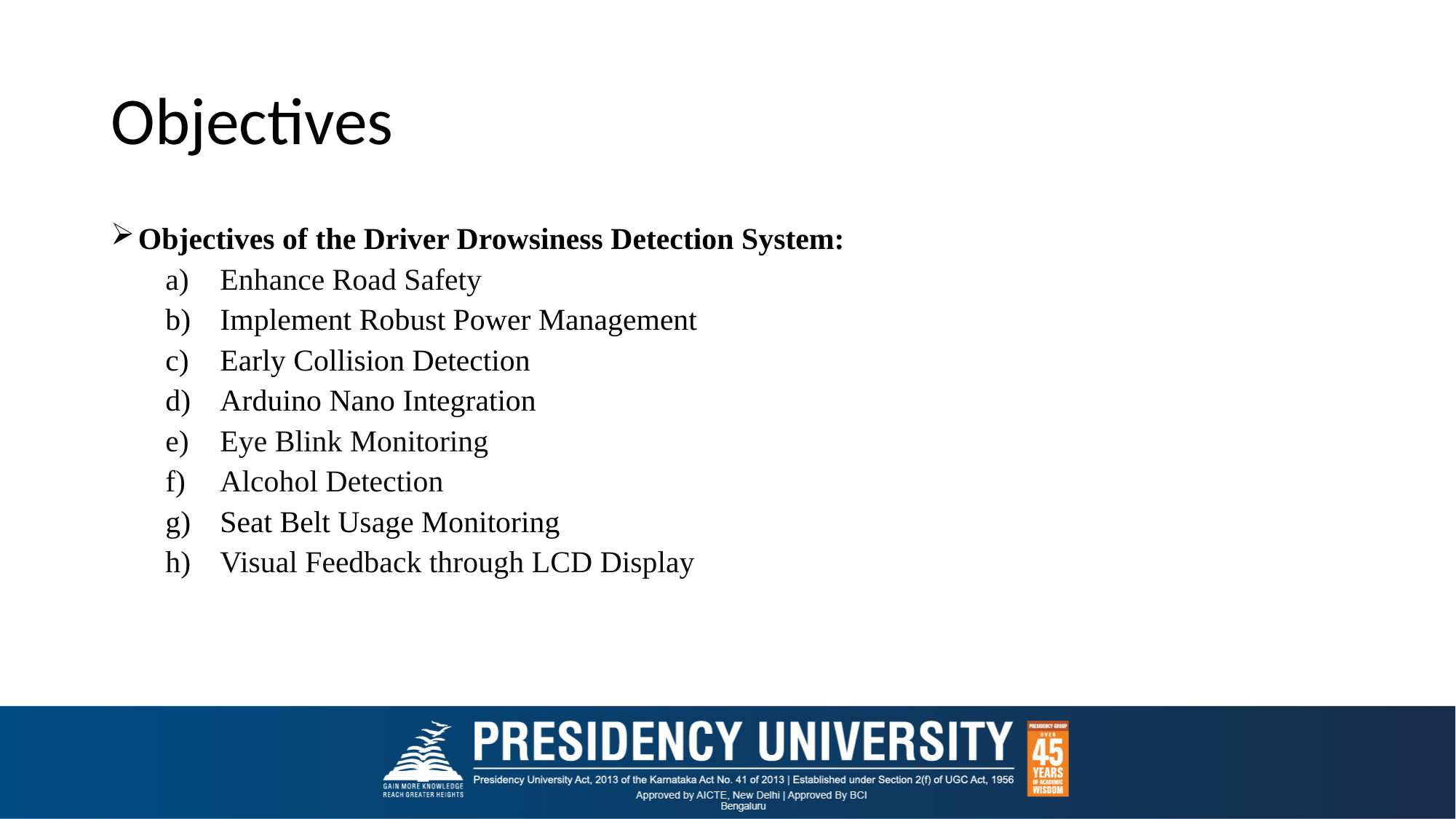

# Objectives
Objectives of the Driver Drowsiness Detection System:
Enhance Road Safety
Implement Robust Power Management
Early Collision Detection
Arduino Nano Integration
Eye Blink Monitoring
Alcohol Detection
Seat Belt Usage Monitoring
Visual Feedback through LCD Display